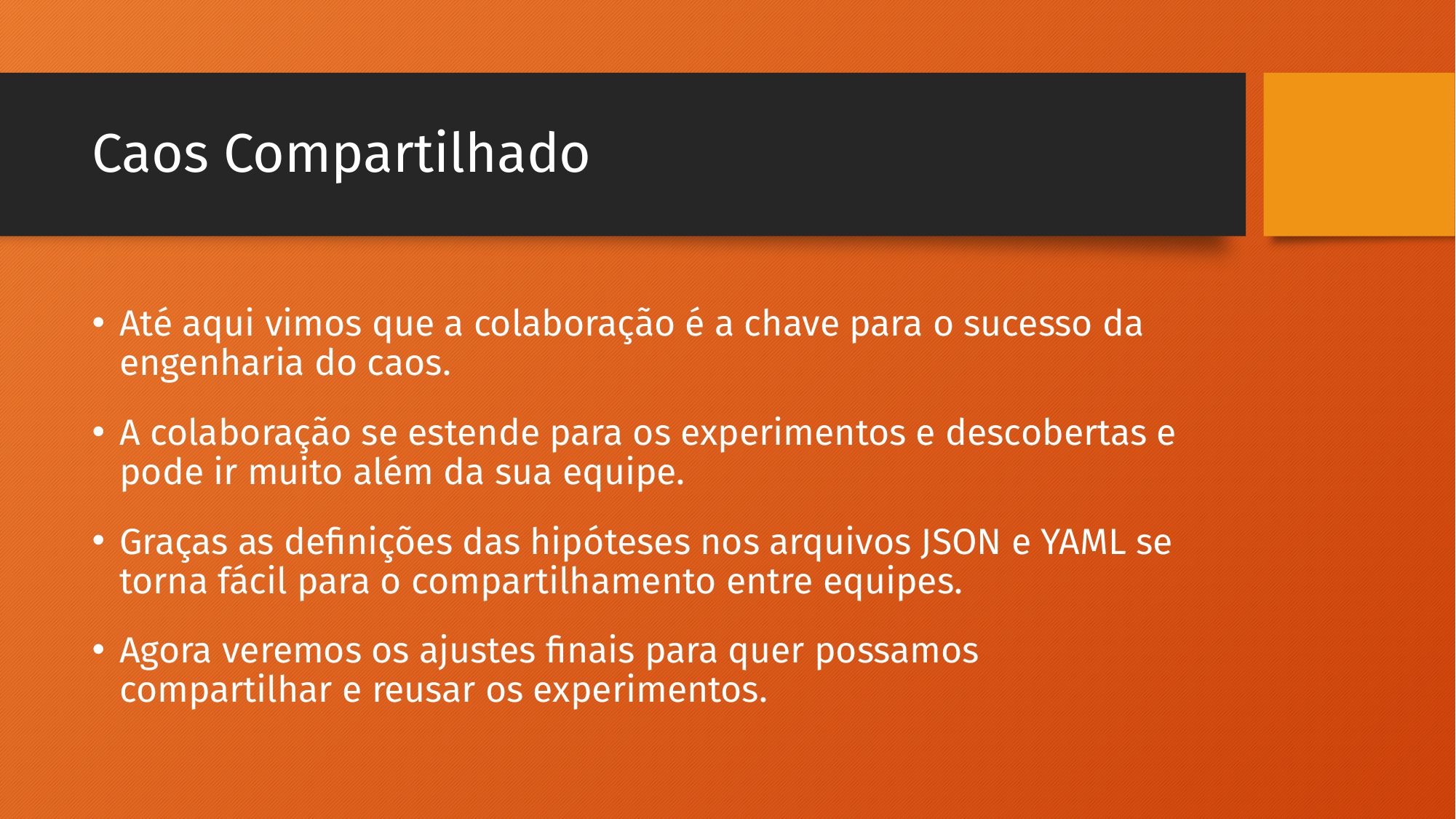

# Caos Compartilhado
Até aqui vimos que a colaboração é a chave para o sucesso da engenharia do caos.
A colaboração se estende para os experimentos e descobertas e pode ir muito além da sua equipe.
Graças as definições das hipóteses nos arquivos JSON e YAML se torna fácil para o compartilhamento entre equipes.
Agora veremos os ajustes finais para quer possamos compartilhar e reusar os experimentos.